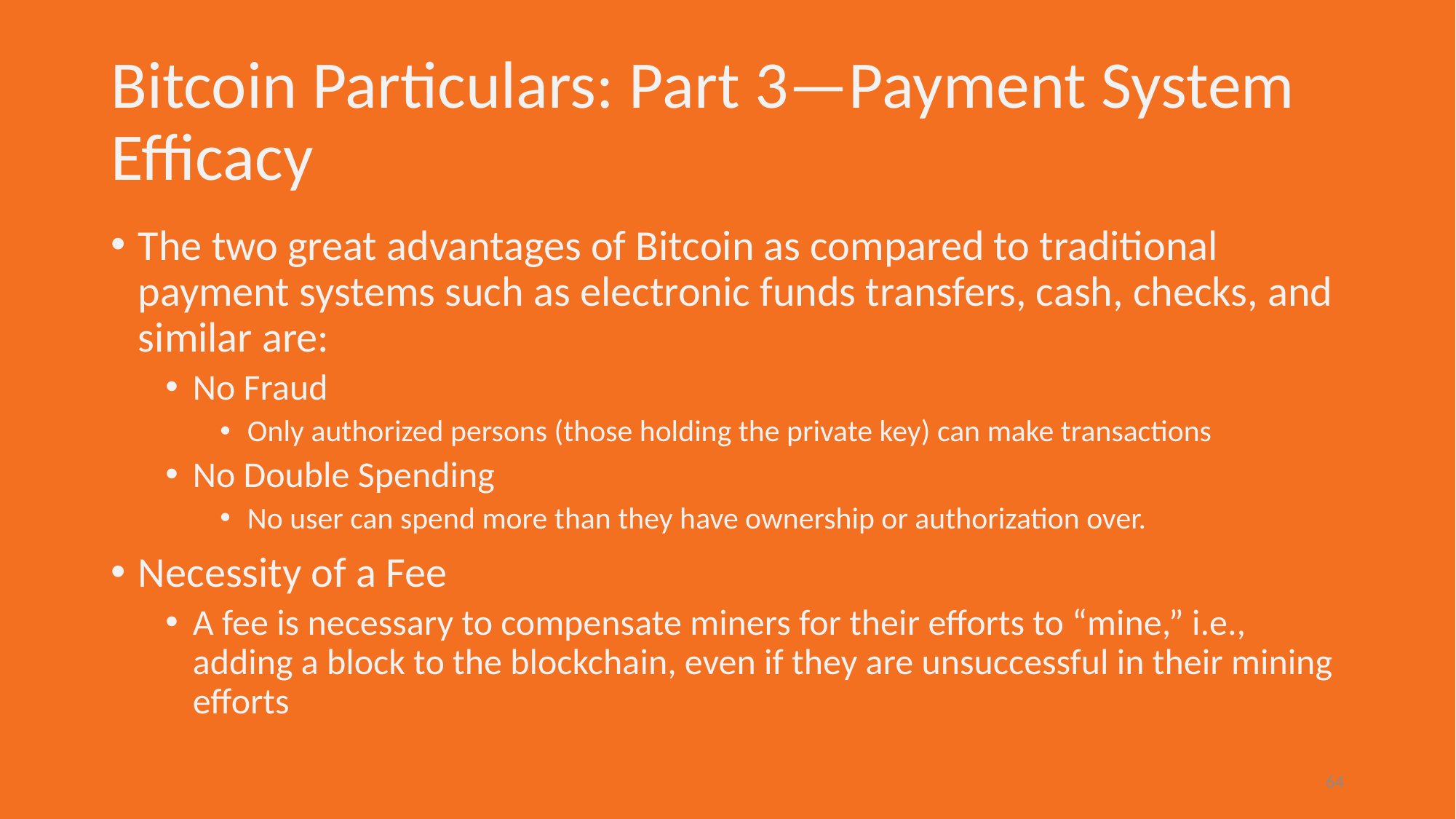

# Bitcoin Particulars: Part 3—Payment System Efficacy
The two great advantages of Bitcoin as compared to traditional payment systems such as electronic funds transfers, cash, checks, and similar are:
No Fraud
Only authorized persons (those holding the private key) can make transactions
No Double Spending
No user can spend more than they have ownership or authorization over.
Necessity of a Fee
A fee is necessary to compensate miners for their efforts to “mine,” i.e., adding a block to the blockchain, even if they are unsuccessful in their mining efforts
64